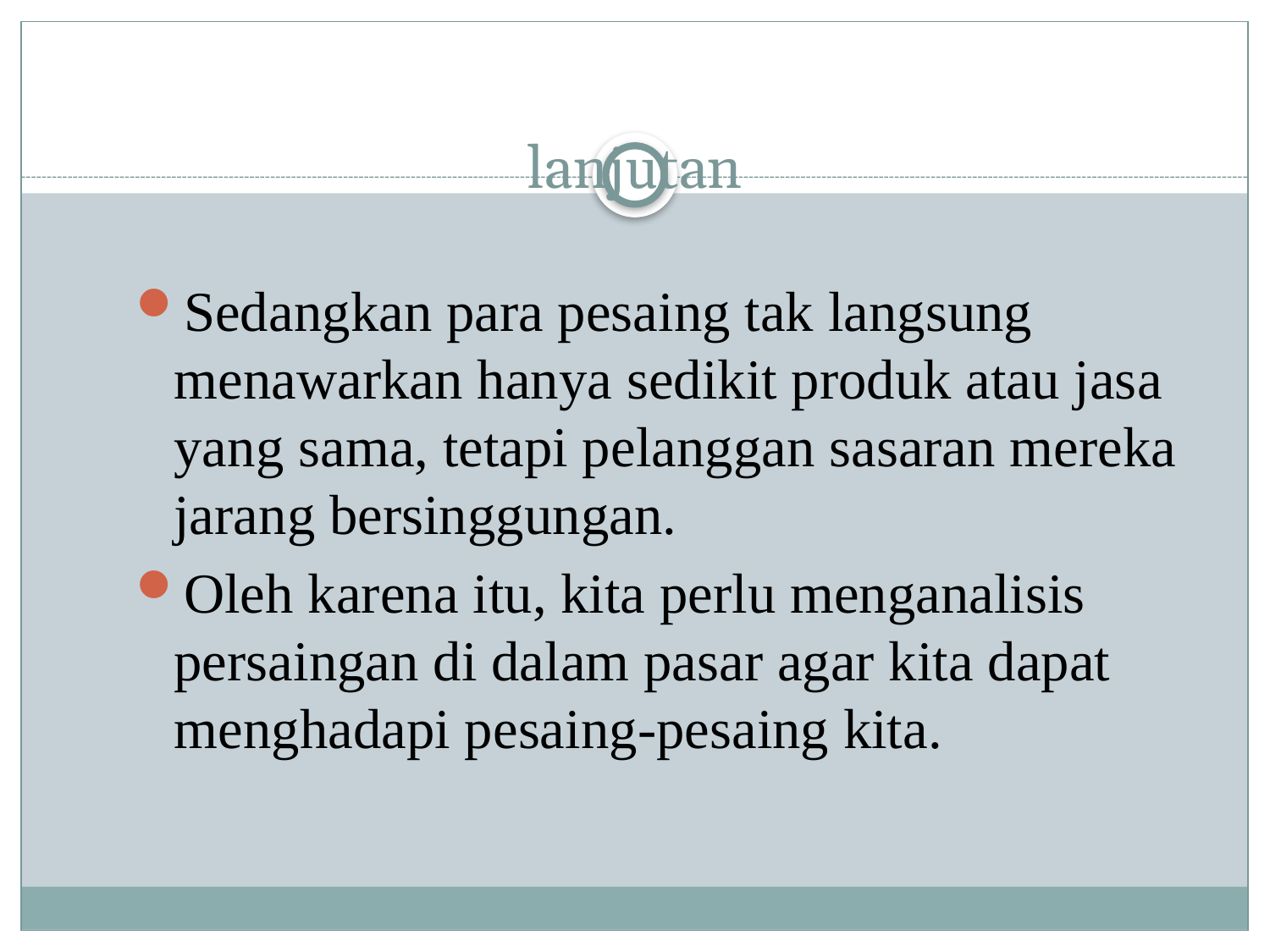

# lanjutan
Sedangkan para pesaing tak langsung menawarkan hanya sedikit produk atau jasa yang sama, tetapi pelanggan sasaran mereka jarang bersinggungan.
Oleh karena itu, kita perlu menganalisis persaingan di dalam pasar agar kita dapat menghadapi pesaing-pesaing kita.